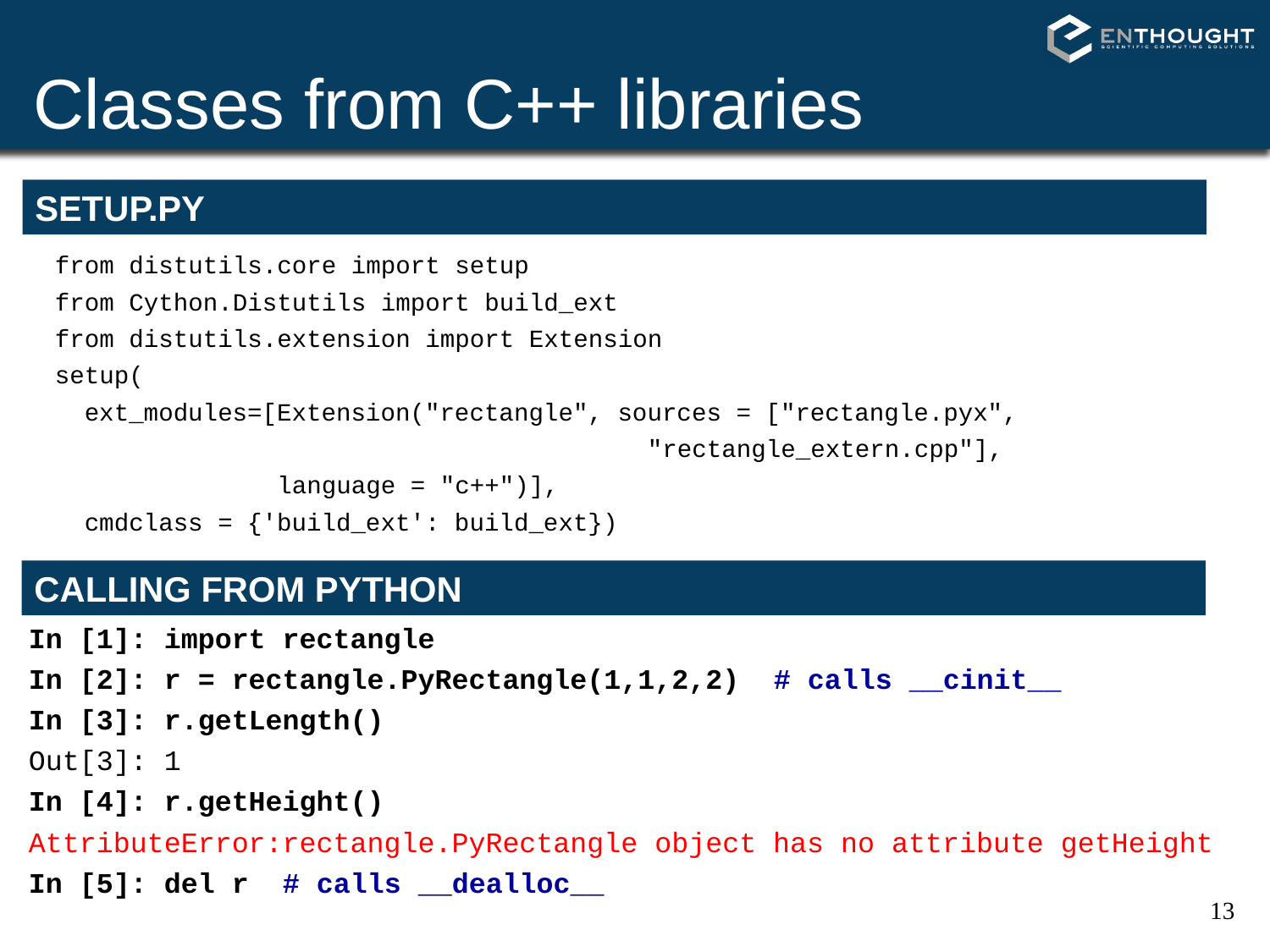

# Classes from C++ libraries
SETUP.PY
from distutils.core import setup
from Cython.Distutils import build_ext
from distutils.extension import Extension
setup(
  ext_modules=[Extension("rectangle", sources = ["rectangle.pyx",
                                        "rectangle_extern.cpp"],
               language = "c++")],
  cmdclass = {'build_ext': build_ext})
CALLING FROM PYTHON
In [1]: import rectangle
In [2]: r = rectangle.PyRectangle(1,1,2,2)  # calls __cinit__
In [3]: r.getLength()
Out[3]: 1
In [4]: r.getHeight()
AttributeError:rectangle.PyRectangle object has no attribute getHeight
In [5]: del r  # calls __dealloc__
13